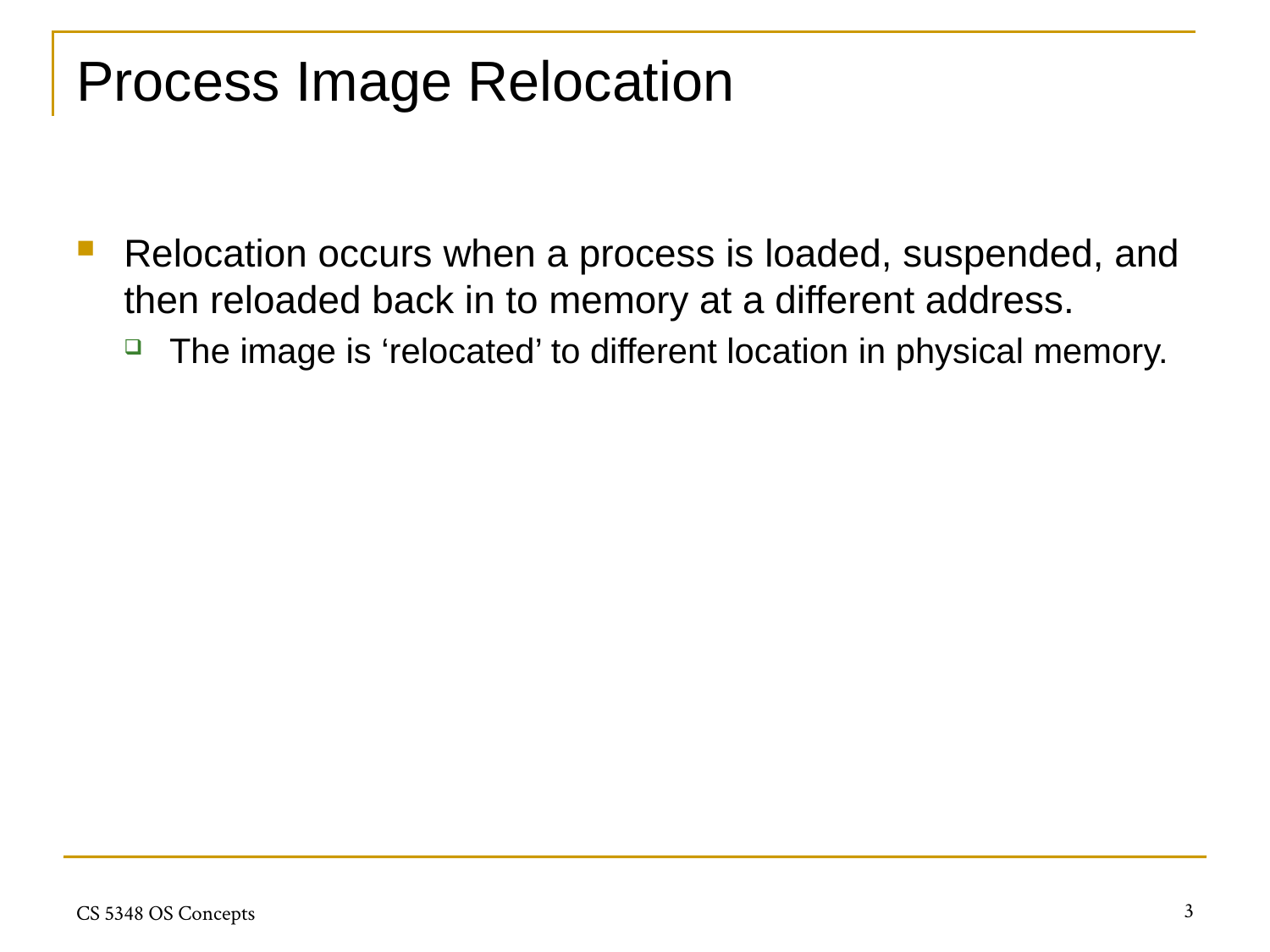

# Process Image Relocation
Relocation occurs when a process is loaded, suspended, and then reloaded back in to memory at a different address.
The image is ‘relocated’ to different location in physical memory.

3
CS 5348 OS Concepts